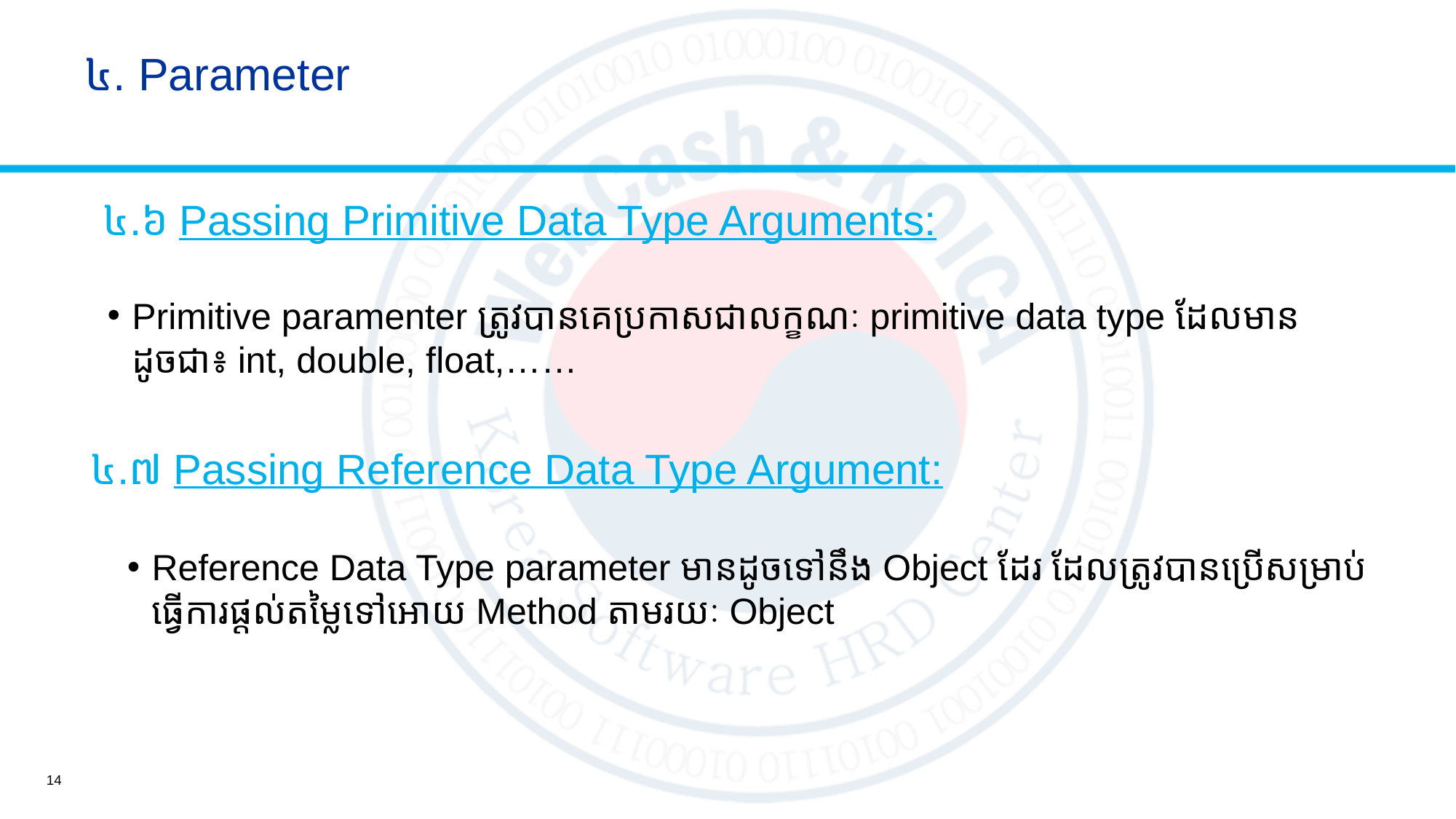

# ៤. Parameter
៤.៦ Passing Primitive Data Type Arguments:
Primitive paramenter ត្រូវបានគេប្រកាសជាលក្ខណៈ primitive data type ដែលមានដូចជា៖ int, double, float,……
៤.៧ Passing Reference Data Type Argument:
Reference Data Type parameter មានដូចទៅនឹង Object ដែរ ដែលត្រូវបានប្រើសម្រាប់ធ្វើការផ្តល់តម្លៃទៅអោយ Method តាមរយៈ Object
14